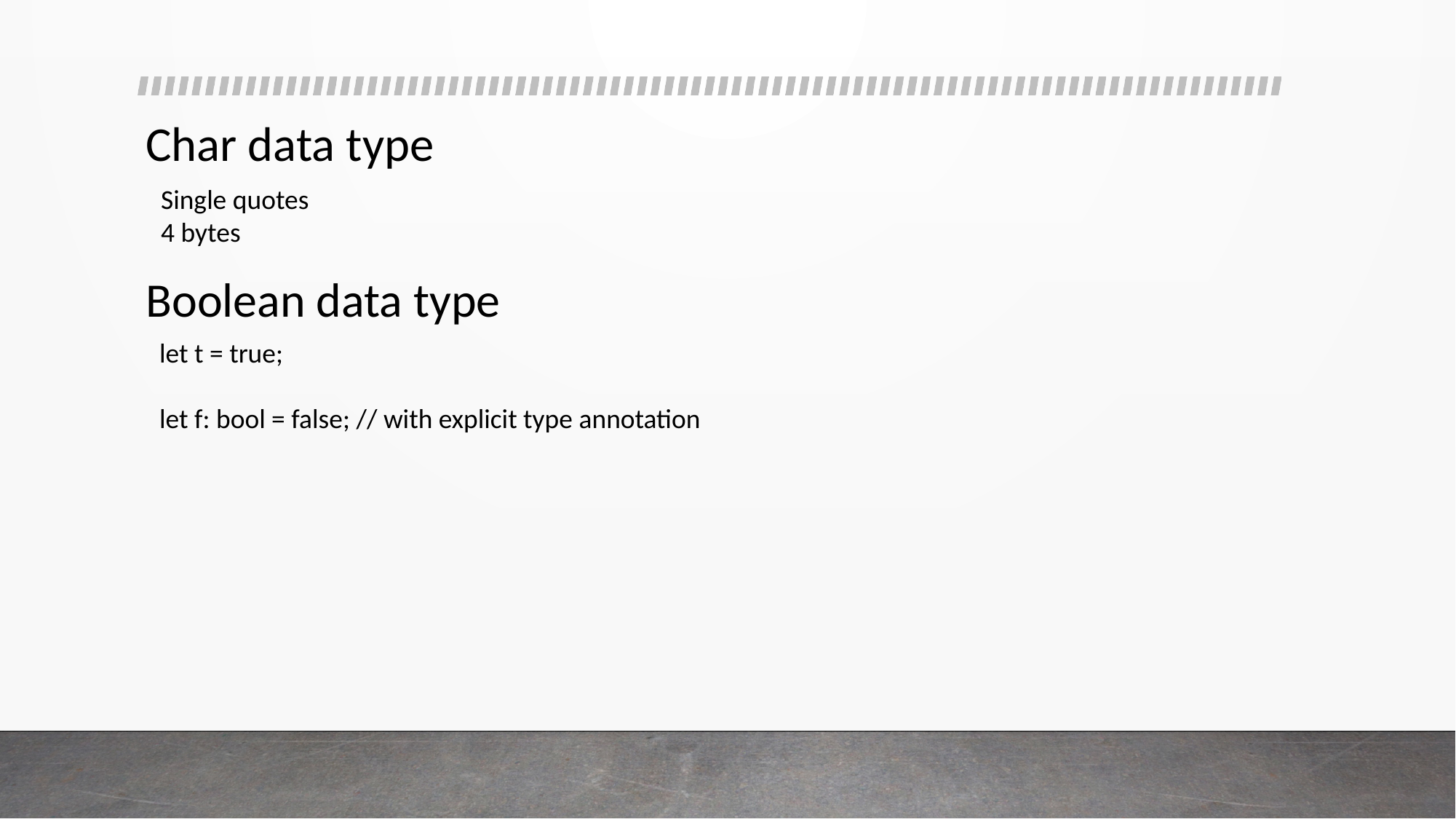

# Char data type
Single quotes
4 bytes
Boolean data type
 let t = true;

 let f: bool = false; // with explicit type annotation